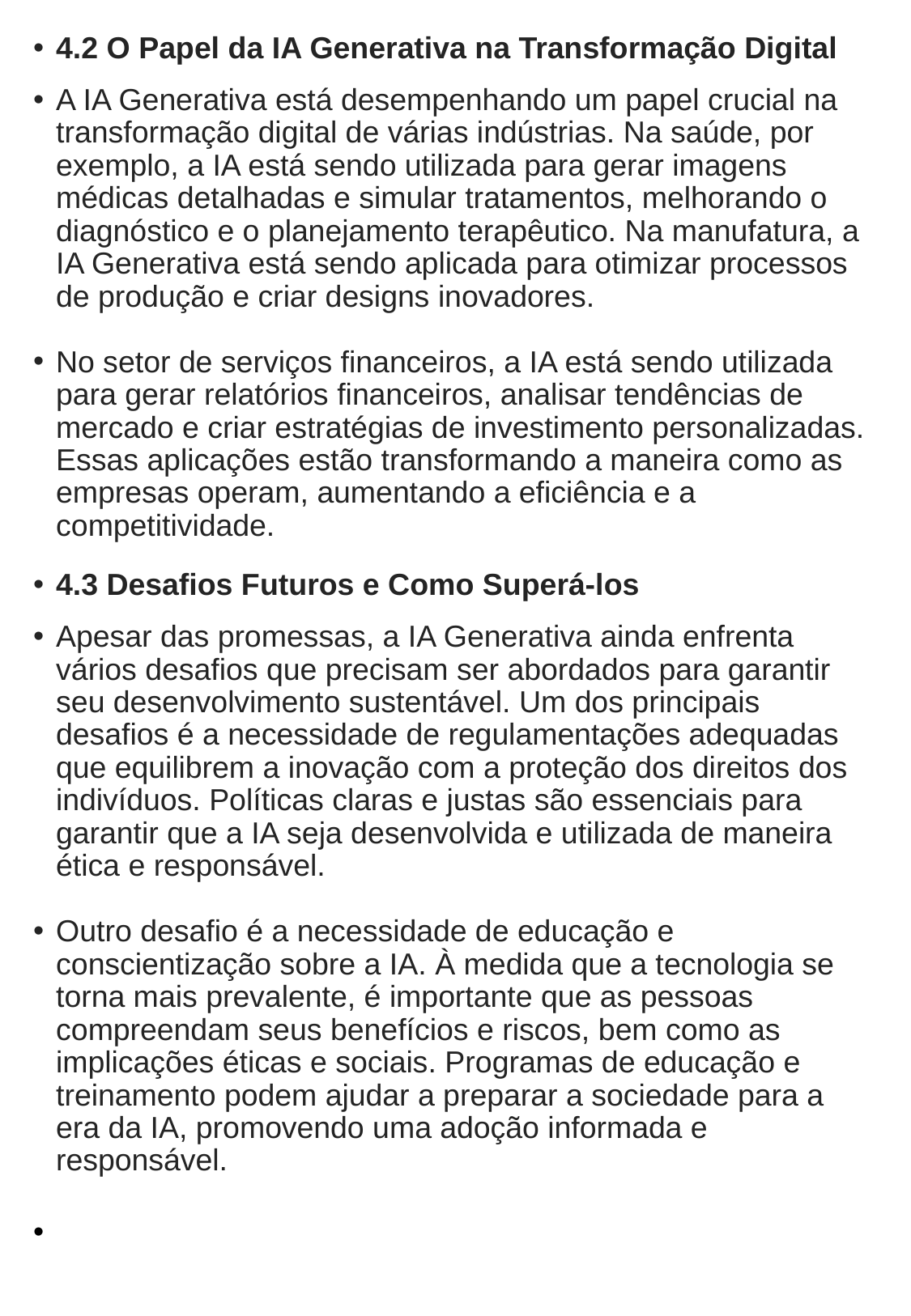

4.2 O Papel da IA Generativa na Transformação Digital
A IA Generativa está desempenhando um papel crucial na transformação digital de várias indústrias. Na saúde, por exemplo, a IA está sendo utilizada para gerar imagens médicas detalhadas e simular tratamentos, melhorando o diagnóstico e o planejamento terapêutico. Na manufatura, a IA Generativa está sendo aplicada para otimizar processos de produção e criar designs inovadores.
No setor de serviços financeiros, a IA está sendo utilizada para gerar relatórios financeiros, analisar tendências de mercado e criar estratégias de investimento personalizadas. Essas aplicações estão transformando a maneira como as empresas operam, aumentando a eficiência e a competitividade.
4.3 Desafios Futuros e Como Superá-los
Apesar das promessas, a IA Generativa ainda enfrenta vários desafios que precisam ser abordados para garantir seu desenvolvimento sustentável. Um dos principais desafios é a necessidade de regulamentações adequadas que equilibrem a inovação com a proteção dos direitos dos indivíduos. Políticas claras e justas são essenciais para garantir que a IA seja desenvolvida e utilizada de maneira ética e responsável.
Outro desafio é a necessidade de educação e conscientização sobre a IA. À medida que a tecnologia se torna mais prevalente, é importante que as pessoas compreendam seus benefícios e riscos, bem como as implicações éticas e sociais. Programas de educação e treinamento podem ajudar a preparar a sociedade para a era da IA, promovendo uma adoção informada e responsável.